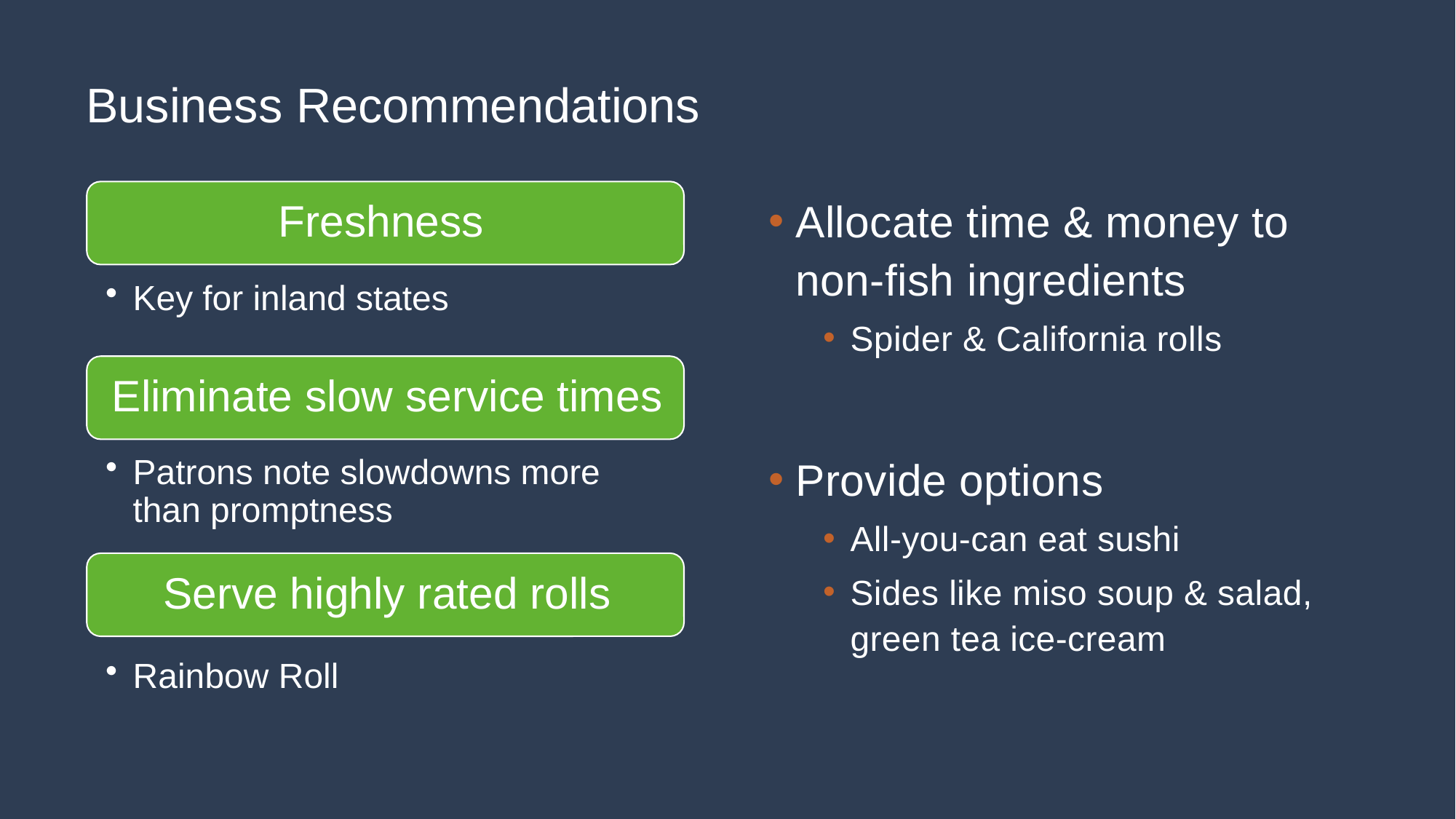

# Business Recommendations
Freshness
Key for inland states
Eliminate slow service times
Patrons note slowdowns more than promptness
Serve highly rated rolls
Rainbow Roll
Allocate time & money to non-fish ingredients
Spider & California rolls

Provide options
All-you-can eat sushi
Sides like miso soup & salad,  green tea ice-cream